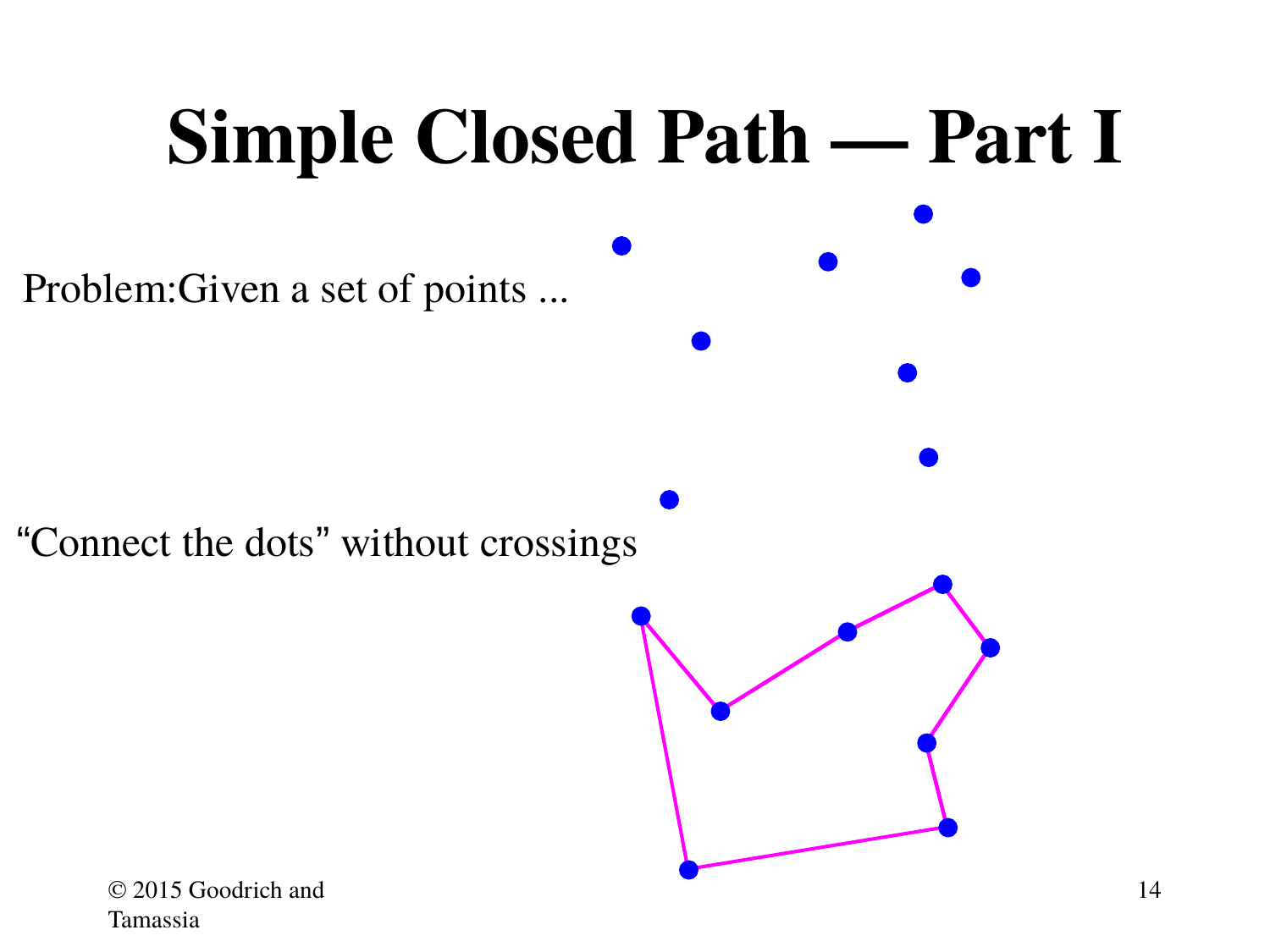

# Simple Closed Path — Part I

Problem:Given a set of points ...
“Connect the dots” without crossings
© 2015 Goodrich and Tamassia
14